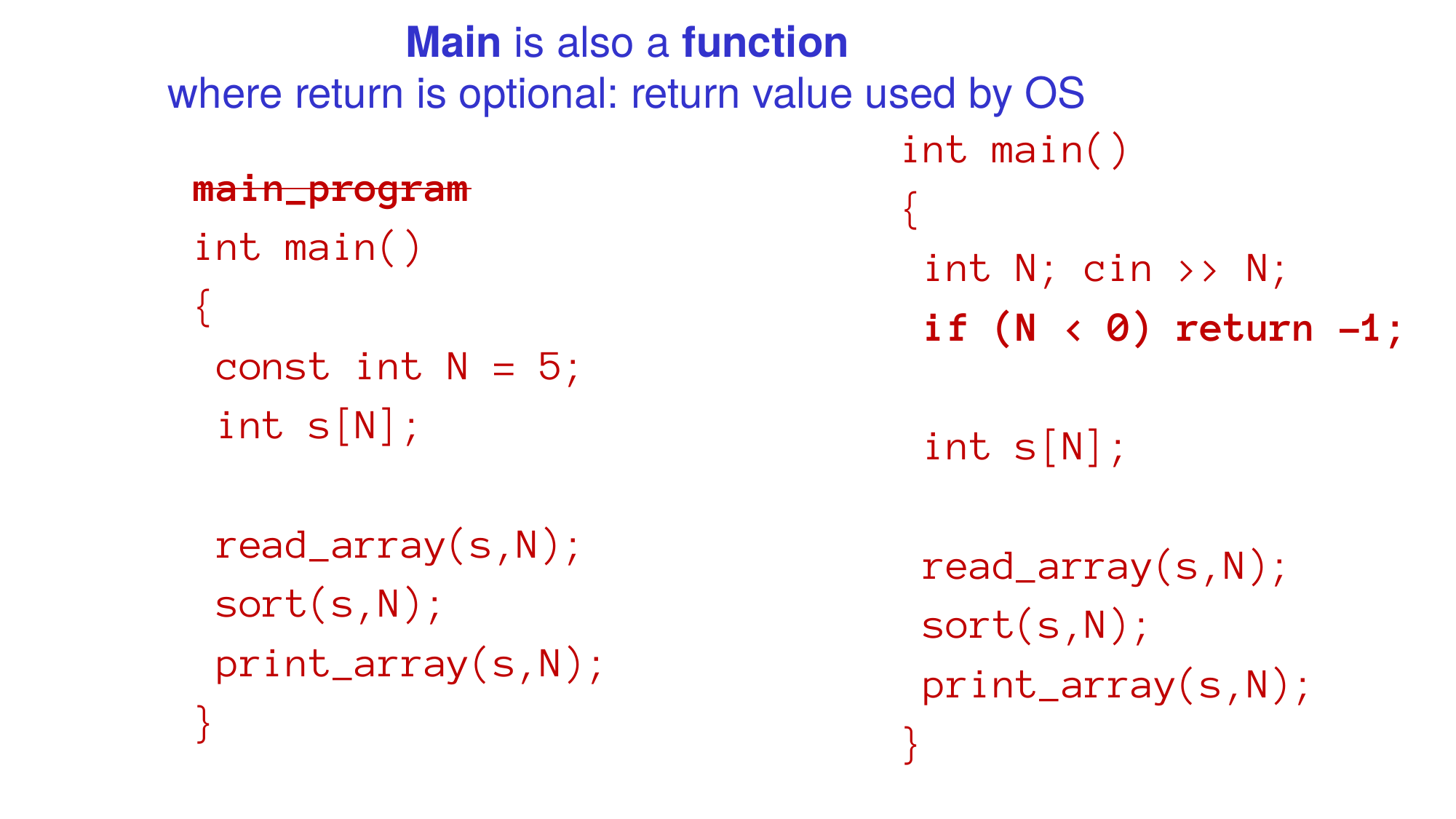

# Main is also a function where return is optional: return value used by OS
int main()
{
 int N; cin >> N;
 if (N < 0) return -1;

 int s[N];

 read_array(s,N);
 sort(s,N);
 print_array(s,N);
}
main_program
int main()
{
 const int N = 5;
 int s[N];

 read_array(s,N);
 sort(s,N);
 print_array(s,N);
}